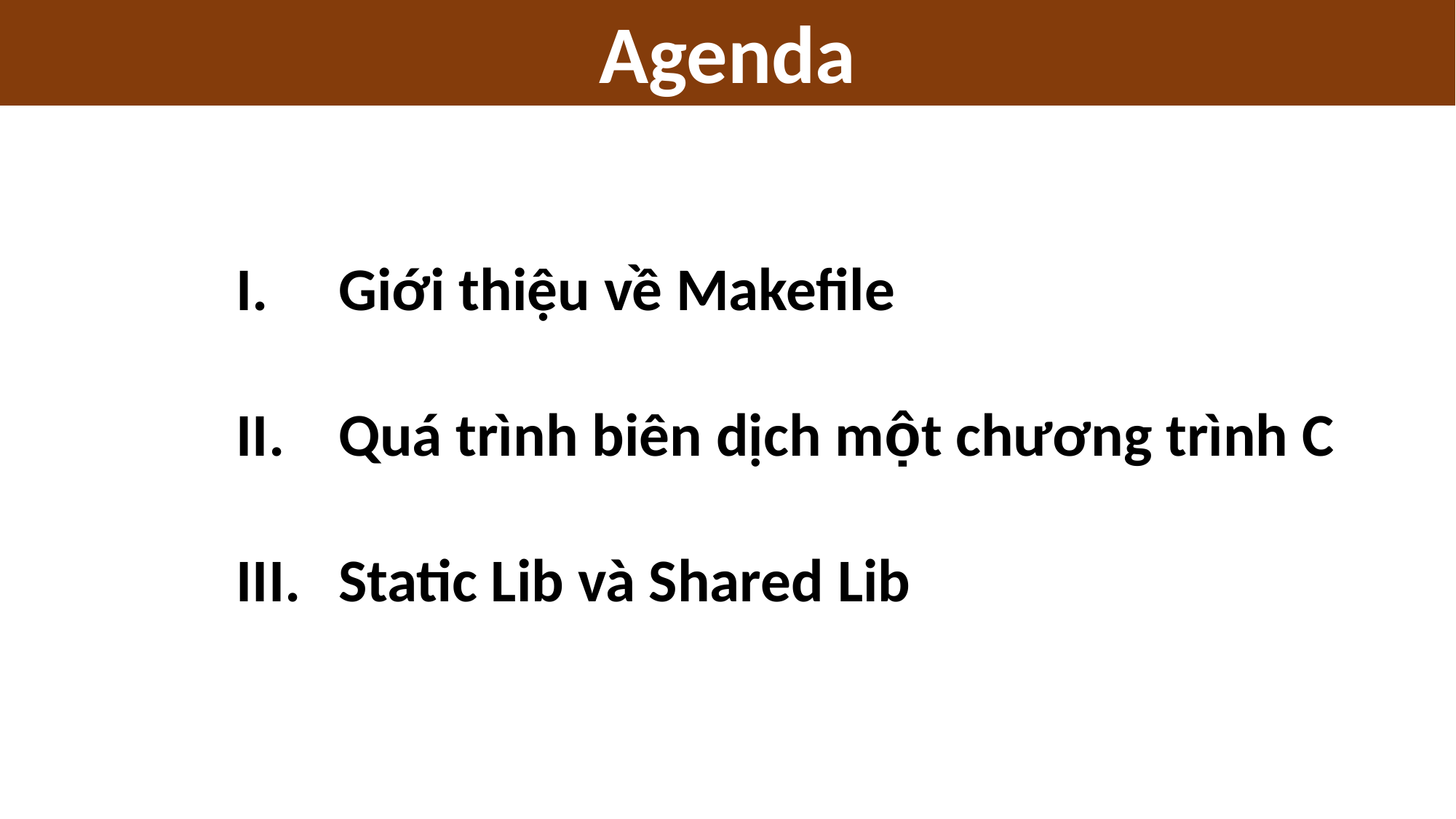

Agenda
Giới thiệu về Makefile

Quá trình biên dịch một chương trình C

Static Lib và Shared Lib